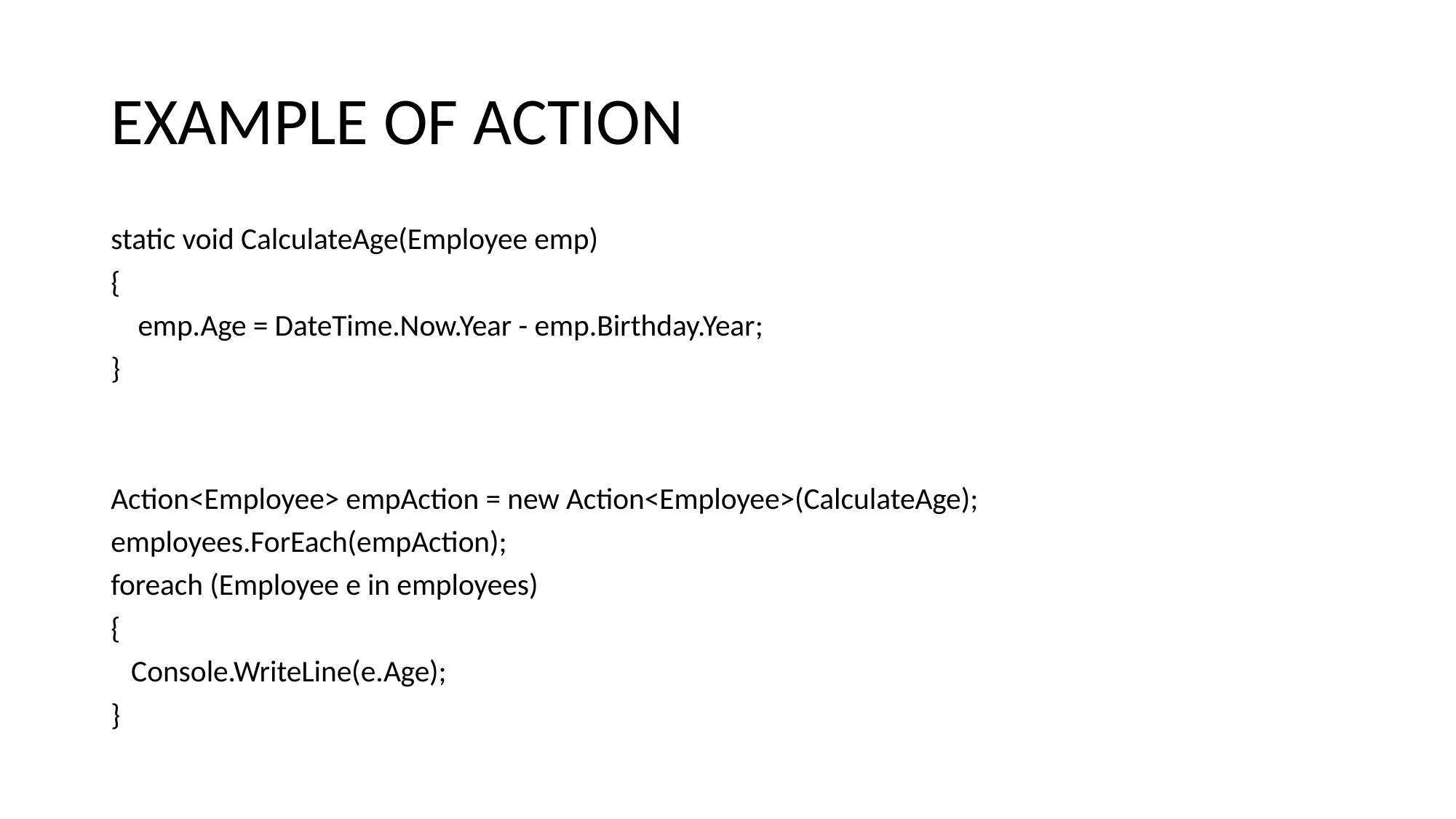

# EXAMPLE OF ACTION
static void CalculateAge(Employee emp)
{
    emp.Age = DateTime.Now.Year - emp.Birthday.Year;
}

Action<Employee> empAction = new Action<Employee>(CalculateAge);
employees.ForEach(empAction);
foreach (Employee e in employees)
{
   Console.WriteLine(e.Age);
}